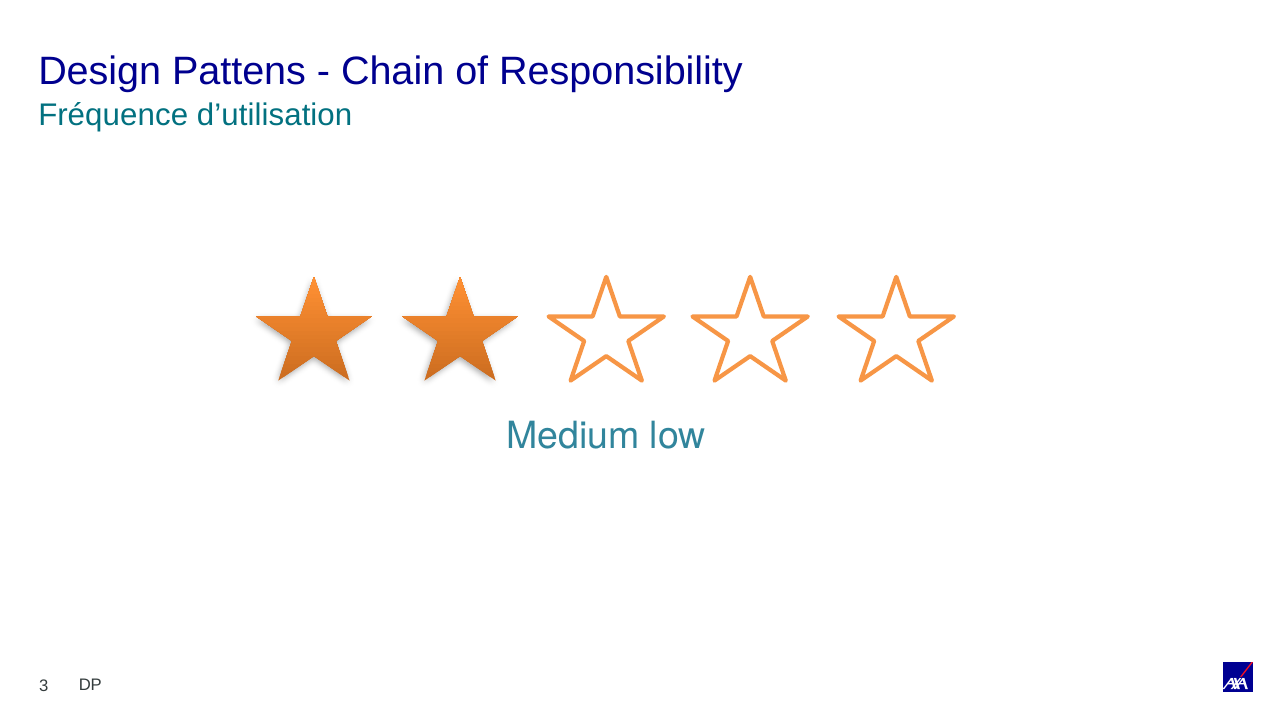

# Design Pattens - Chain of Responsibility
Fréquence d’utilisation

Medium low
DP